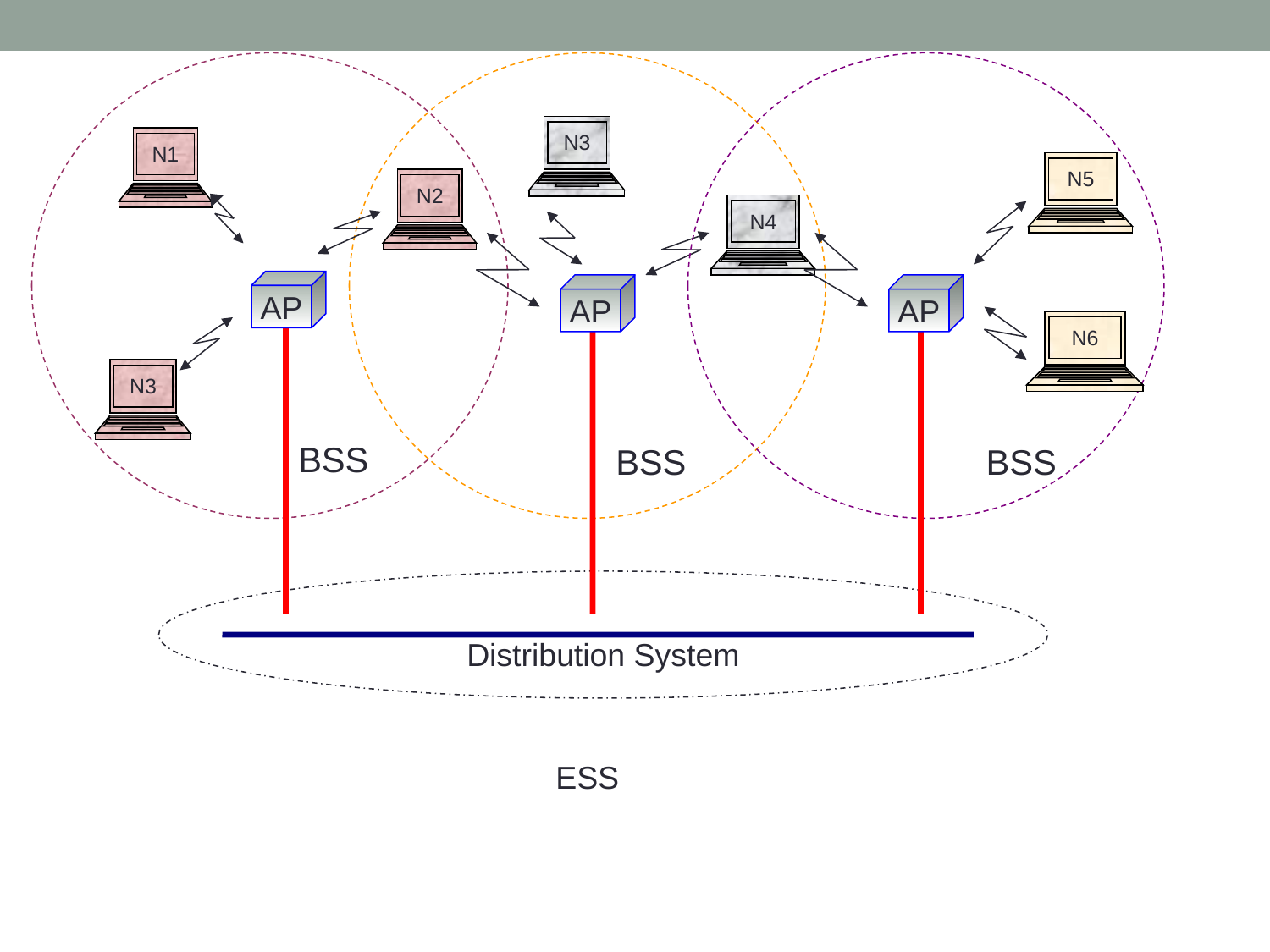

N3
N1
N5
N2

N4

AP
AP
AP

N6

N3
BSS
BSS
BSS

Distribution System

ESS